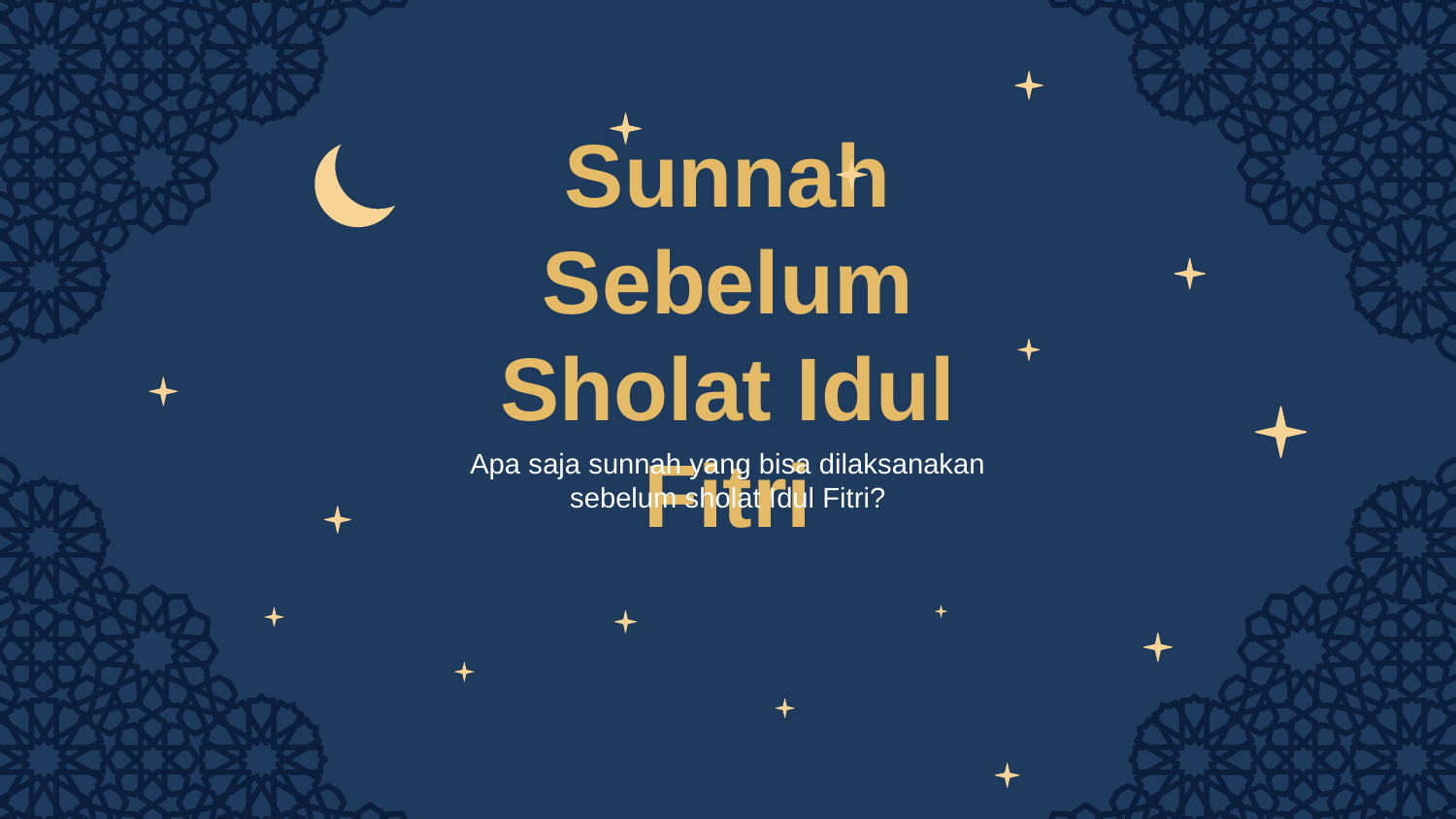

# Sunnah Sebelum Sholat Idul Fitri
Apa saja sunnah yang bisa dilaksanakan sebelum sholat Idul Fitri?